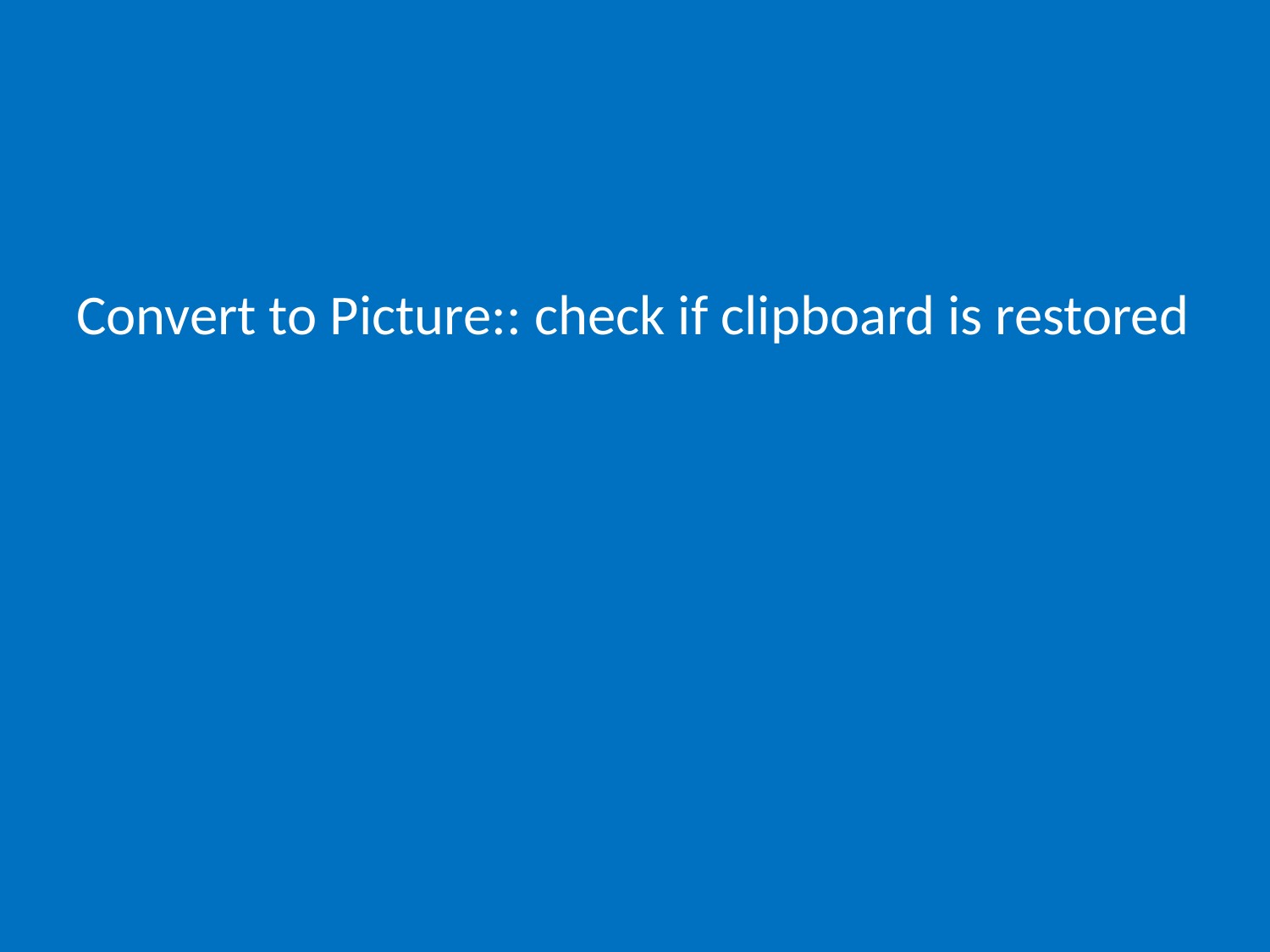

# Convert to Picture:: check if clipboard is restored